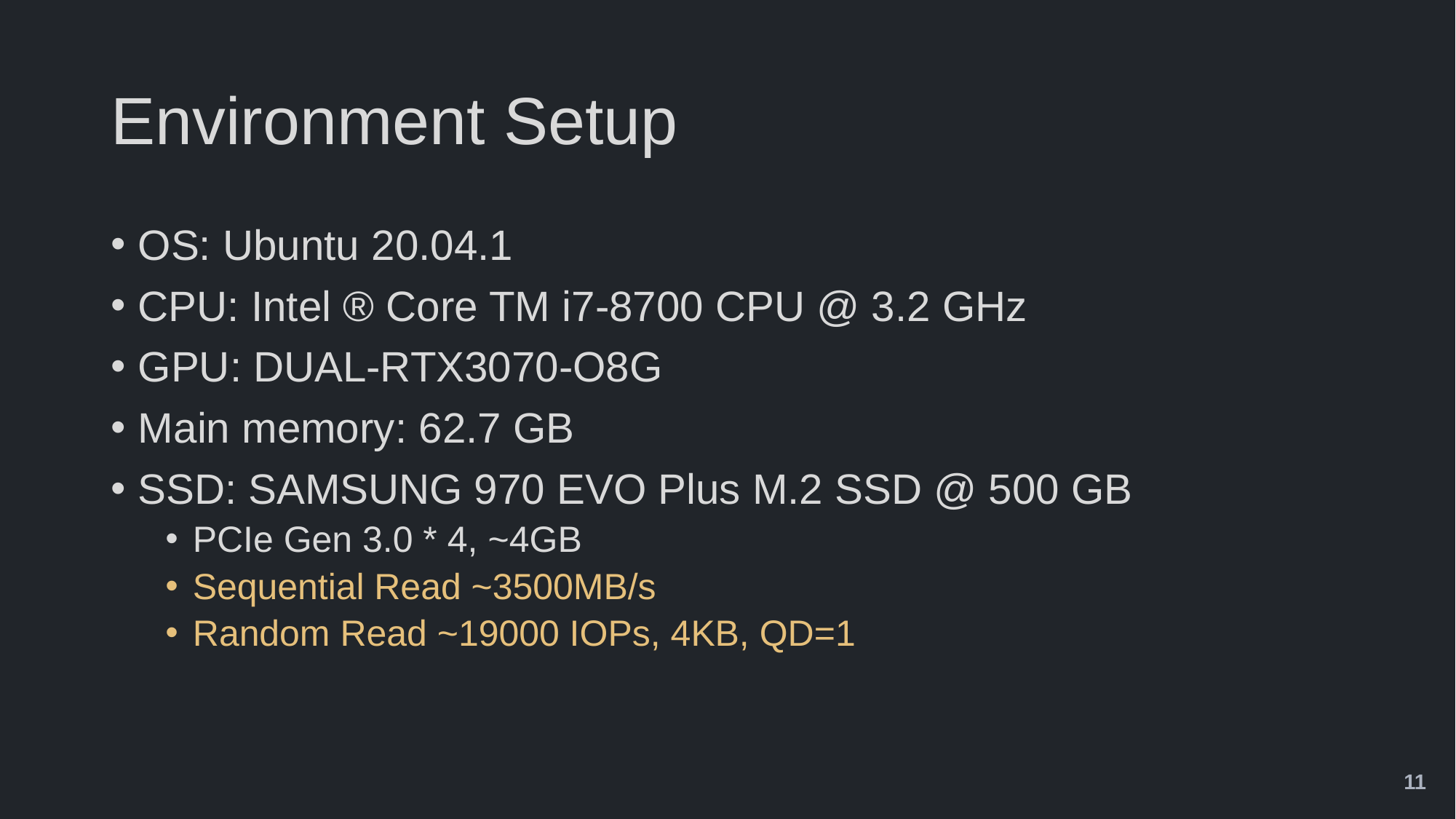

# Environment Setup
OS: Ubuntu 20.04.1
CPU: Intel ® Core TM i7-8700 CPU @ 3.2 GHz
GPU: DUAL-RTX3070-O8G
Main memory: 62.7 GB
SSD: SAMSUNG 970 EVO Plus M.2 SSD @ 500 GB
PCIe Gen 3.0 * 4, ~4GB
Sequential Read ~3500MB/s
Random Read ~19000 IOPs, 4KB, QD=1

11